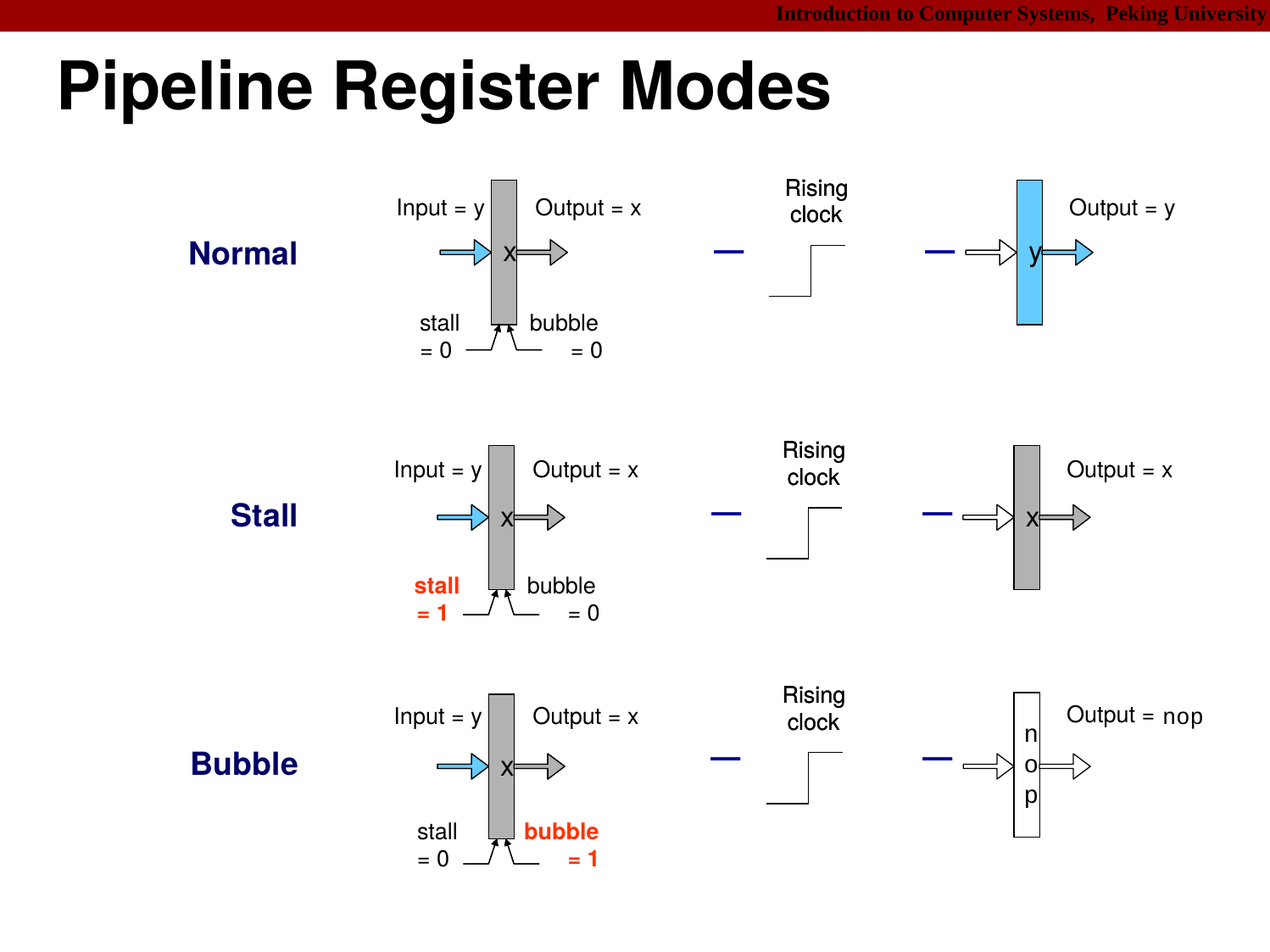

# Pipeline Register Modes

Rising
Rising

y
y

Output = y
_
_
clock
clock

Input = y
Output = x
Normal
x
x

stall
bubble

= 0
= 0

Rising
Rising

x
x

Output = x
_
_
clock
clock

Input = y
Output = x
Stall
x
x

stall
bubble

= 1
= 0

Rising
Rising

Output =
nop
_
_
clock
clock
n
o

p

Input = y
Output = x
Bubble

stall
bubble
= 0
= 1
x
x